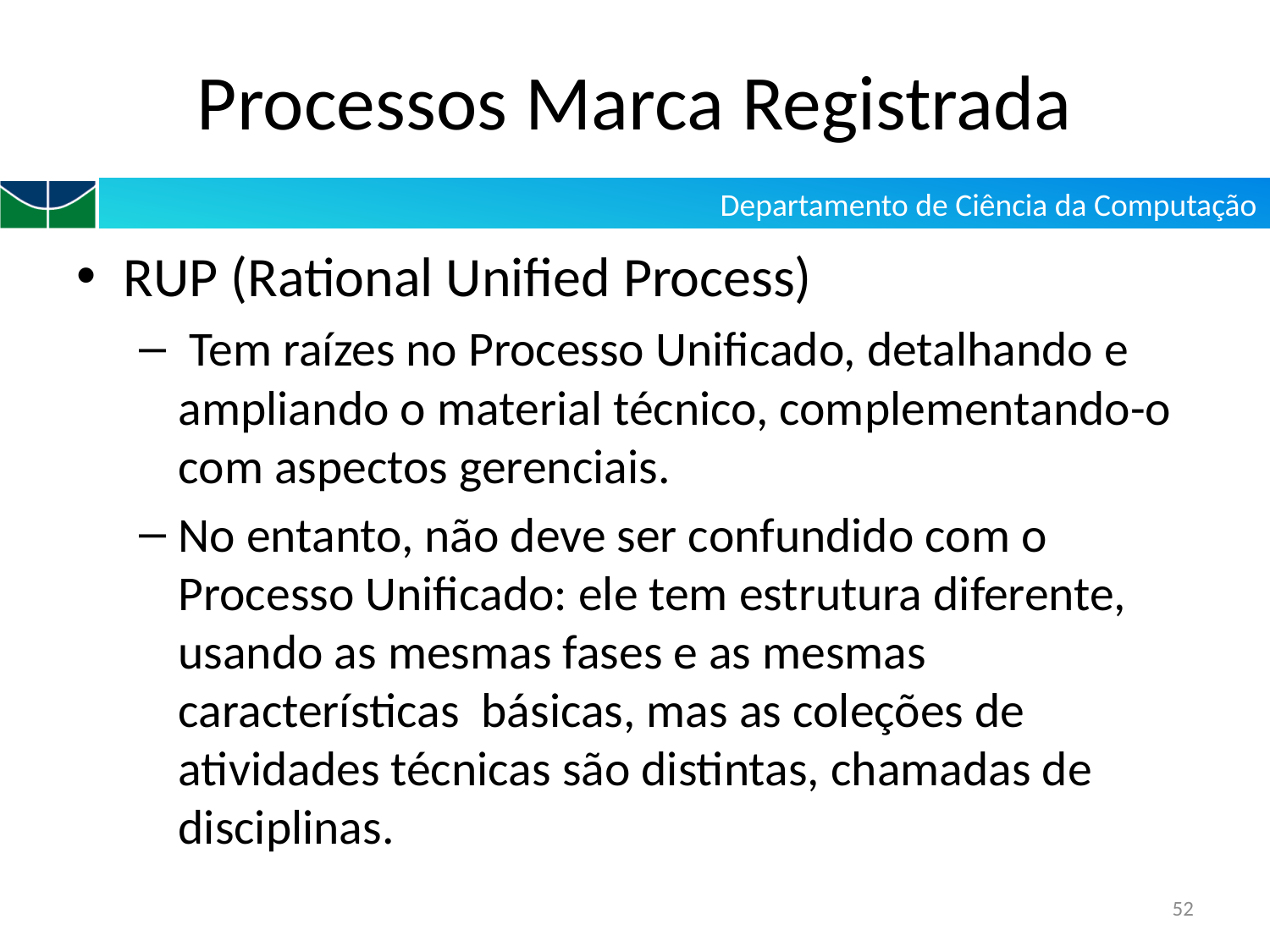

# Processos Marca Registrada
RUP (Rational Unified Process)
 Tem raízes no Processo Unificado, detalhando e ampliando o material técnico, complementando-o com aspectos gerenciais.
No entanto, não deve ser confundido com o Processo Unificado: ele tem estrutura diferente, usando as mesmas fases e as mesmas características  básicas, mas as coleções de atividades técnicas são distintas, chamadas de disciplinas.
52